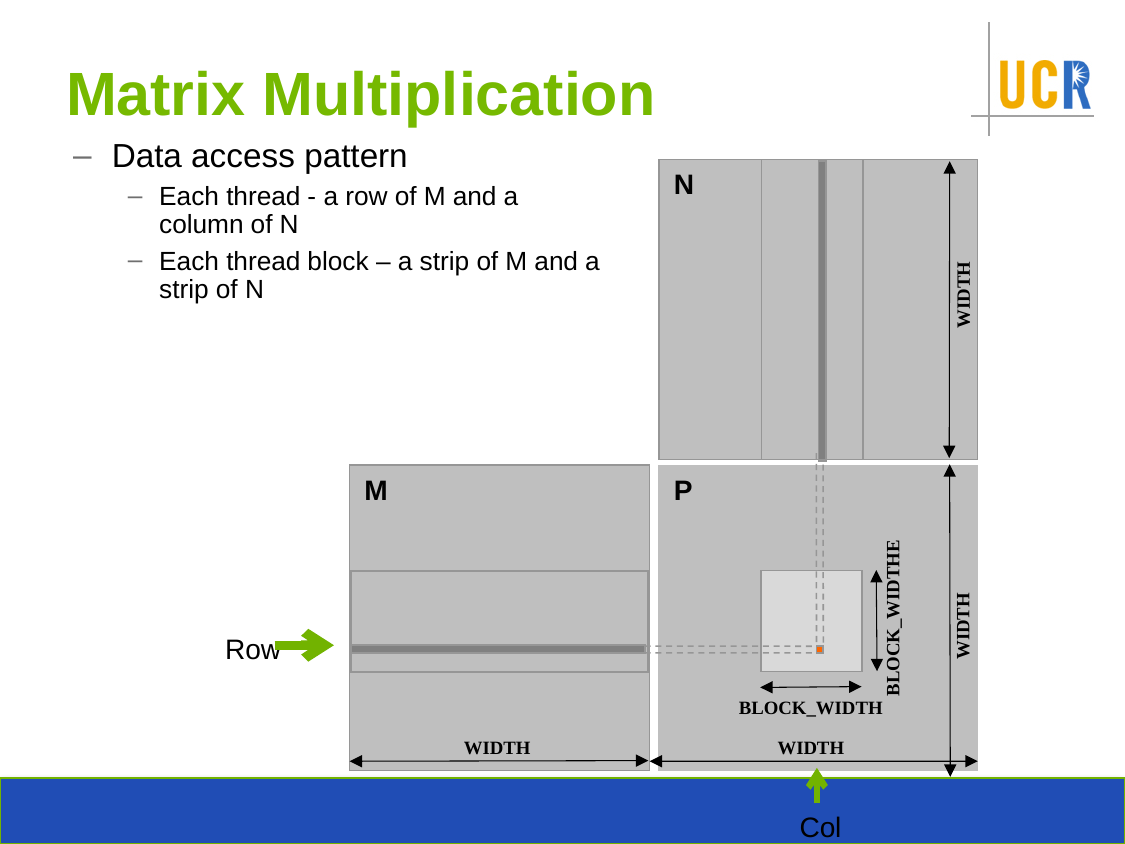

# Matrix Multiplication
Data access pattern
Each thread - a row of M and a column of N
Each thread block – a strip of M and a strip of N

N

WIDTH

M
P

BLOCK_WIDTHE

WIDTH
Row

BLOCK_WIDTH
WIDTH
WIDTH

Col